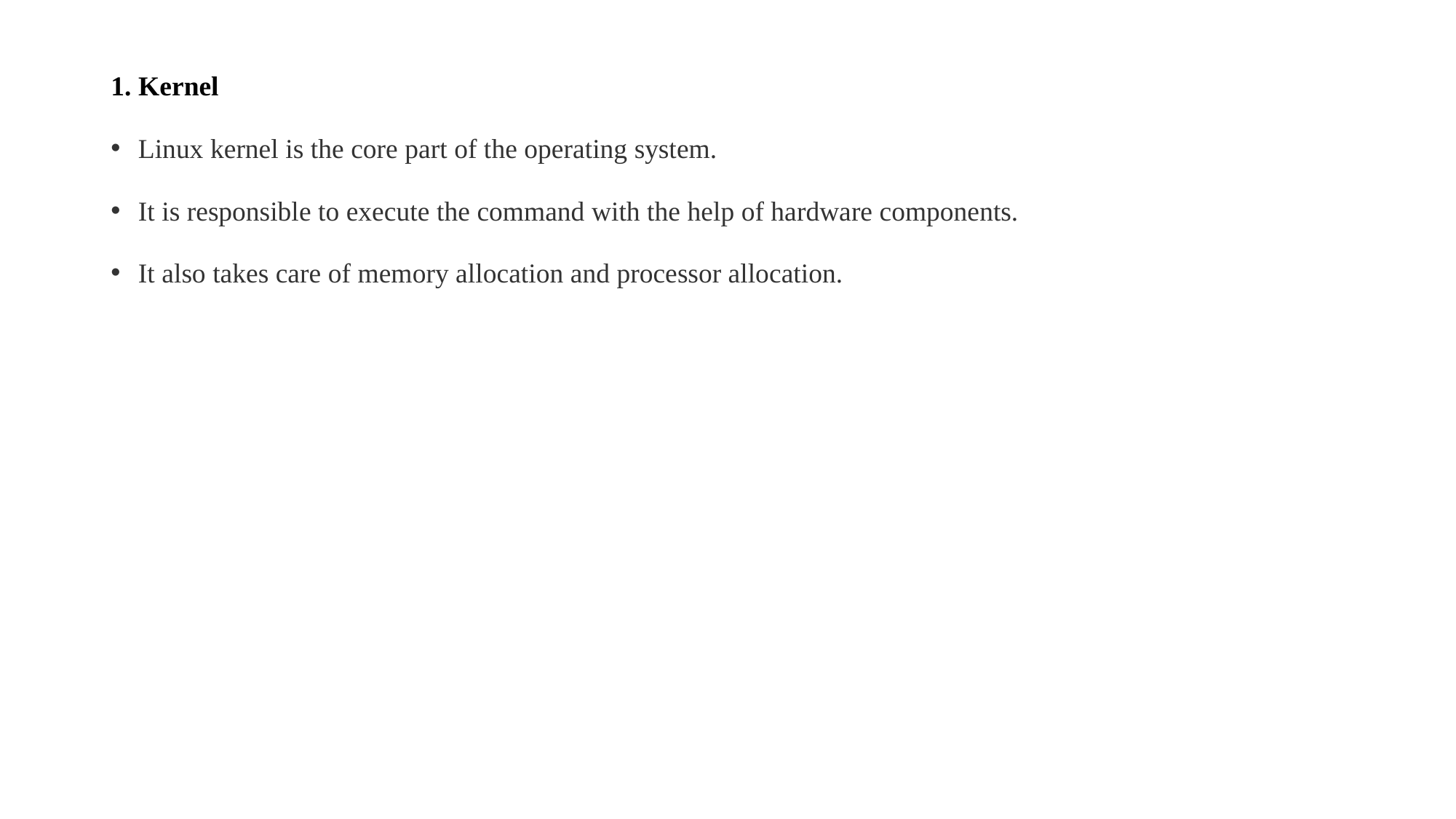

1. Kernel
Linux kernel is the core part of the operating system.
It is responsible to execute the command with the help of hardware components.
It also takes care of memory allocation and processor allocation.